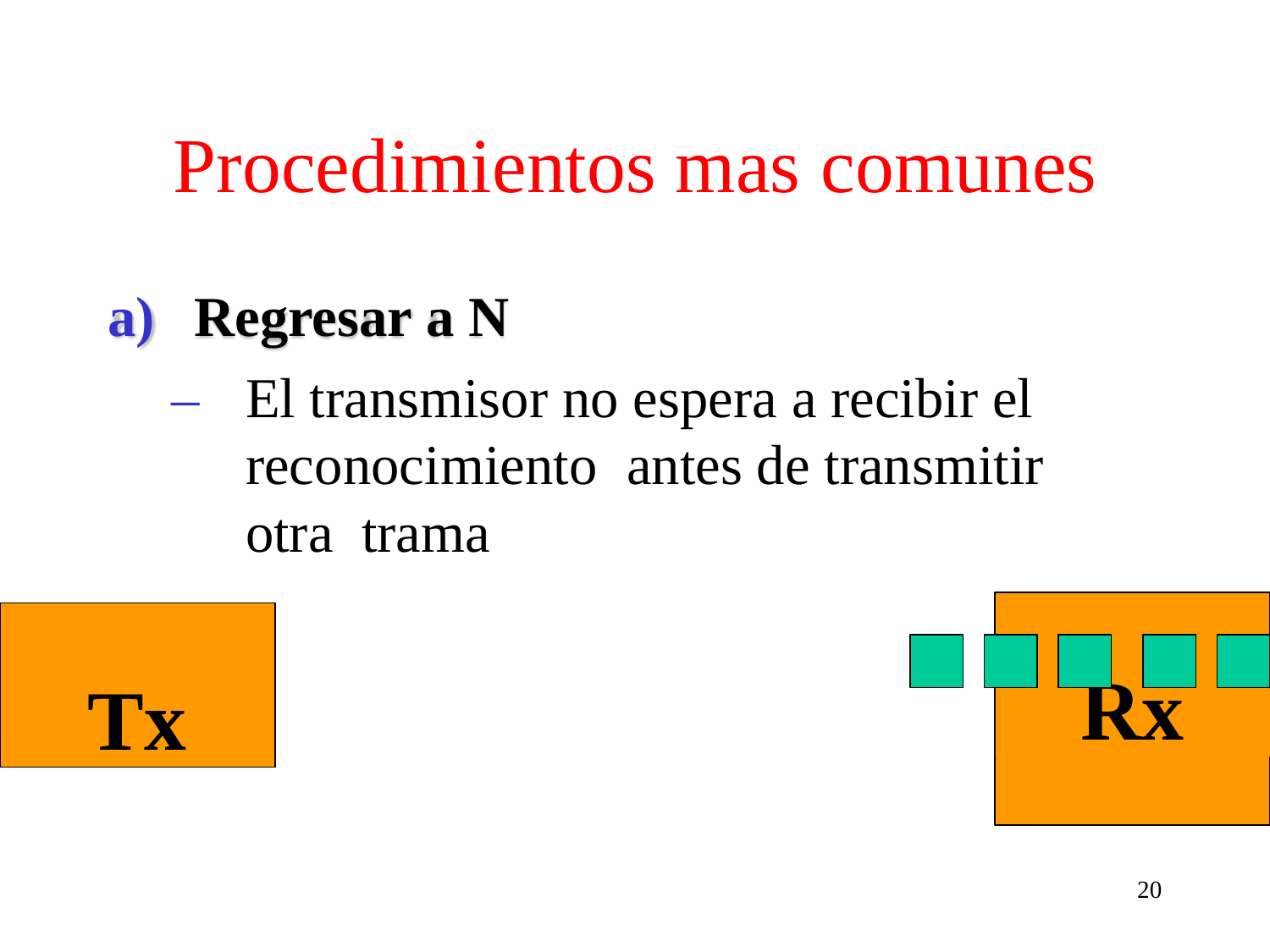

# Procedimientos mas comunes
a)	Regresar a N
–	El transmisor no espera a recibir el  reconocimiento	antes de transmitir otra  trama

Tx

Rx
20